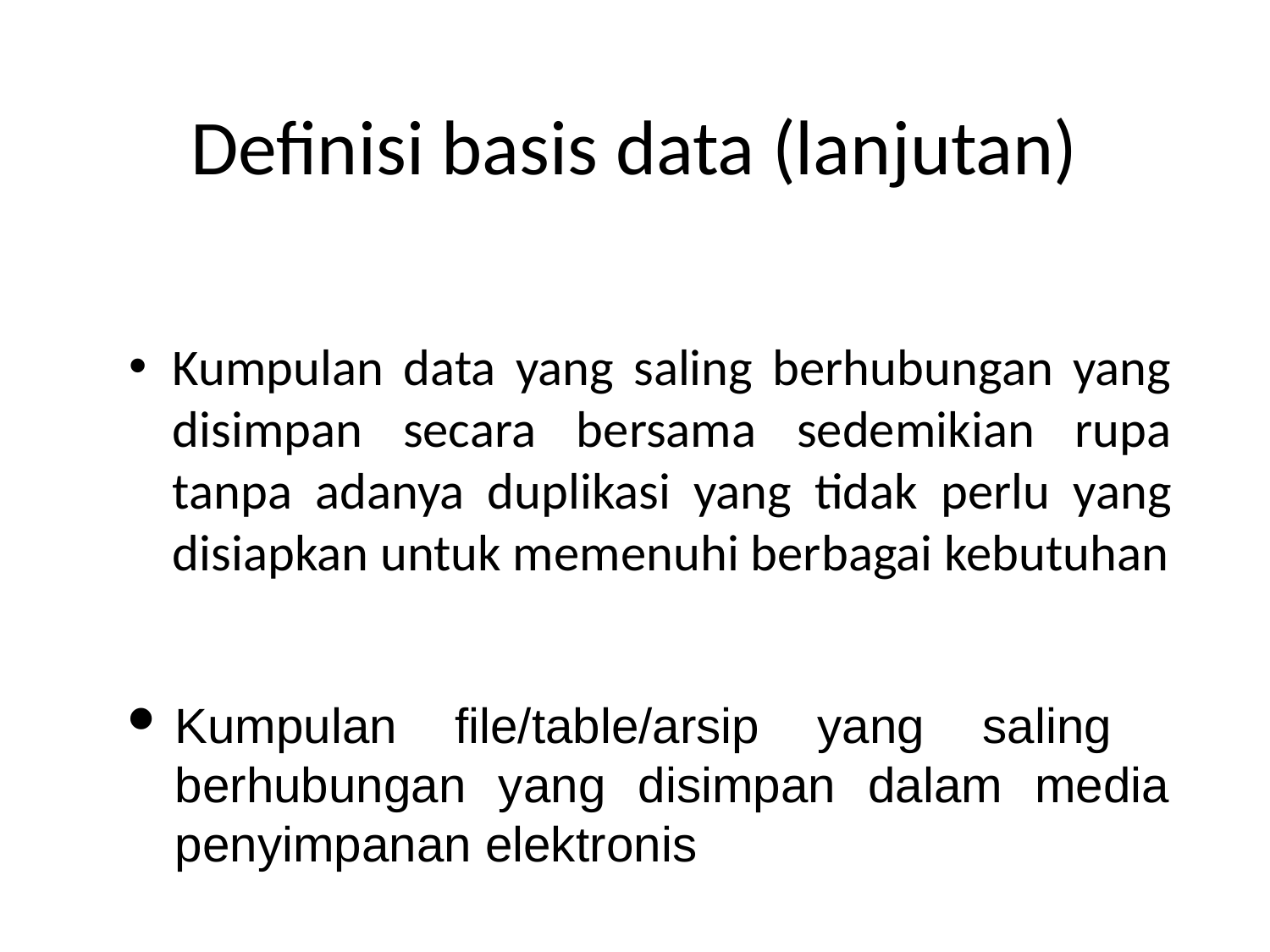

# Definisi basis data (lanjutan)
Kumpulan data yang saling berhubungan yang disimpan secara bersama sedemikian rupa tanpa adanya duplikasi yang tidak perlu yang disiapkan untuk memenuhi berbagai kebutuhan

Kumpulan file/table/arsip yang saling  berhubungan yang disimpan dalam media penyimpanan elektronis